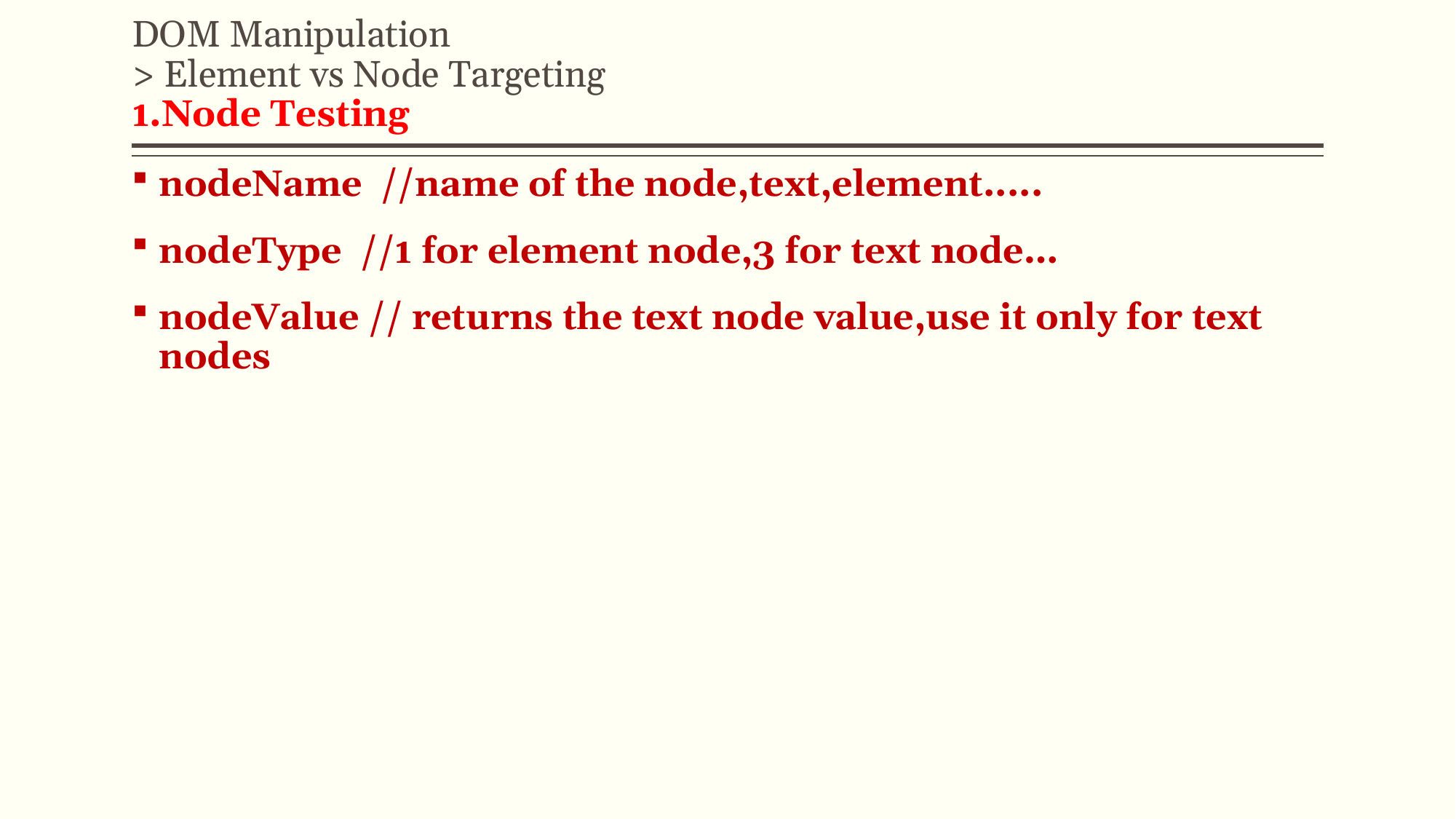

# DOM Manipulation > Element vs Node Targeting 1.Node Testing
nodeName  //name of the node,text,element.....
nodeType  //1 for element node,3 for text node…
nodeValue // returns the text node value,use it only for text nodes